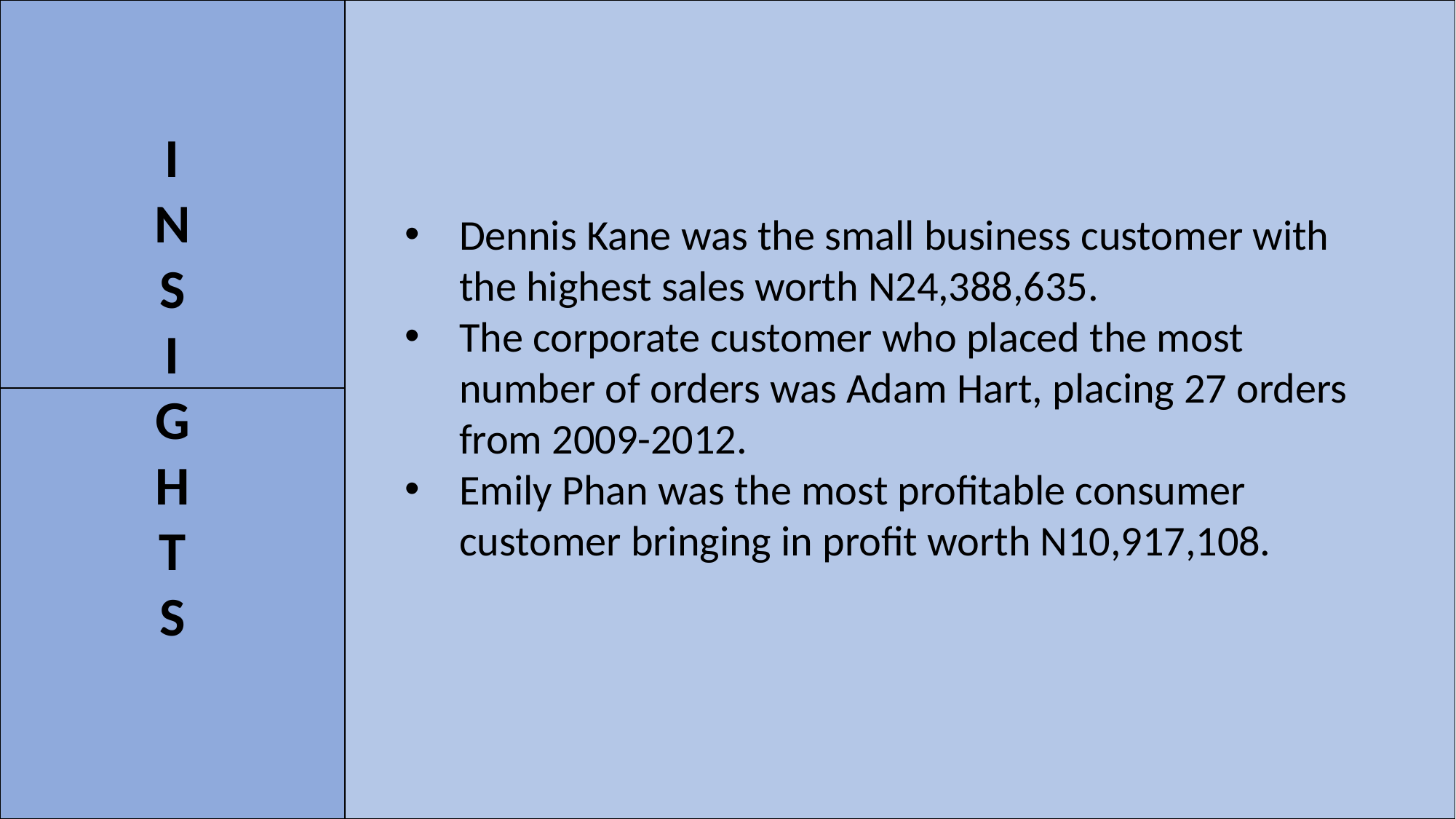

I
N
S
I
G
H
T
S
Dennis Kane was the small business customer with the highest sales worth N24,388,635.
The corporate customer who placed the most number of orders was Adam Hart, placing 27 orders from 2009-2012.
Emily Phan was the most profitable consumer customer bringing in profit worth N10,917,108.